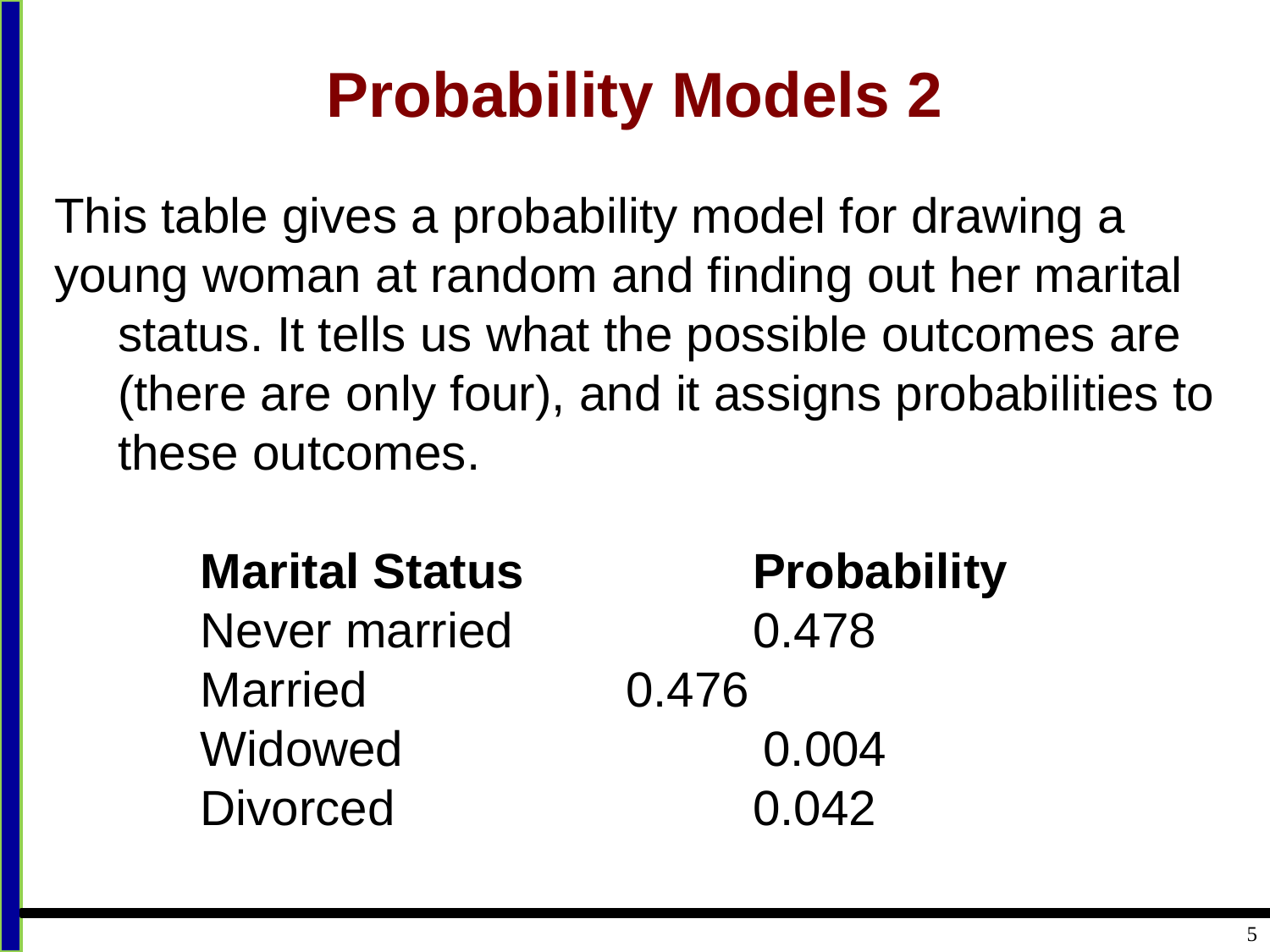

# Probability Models 2
This table gives a probability model for drawing a
young woman at random and finding out her marital status. It tells us what the possible outcomes are (there are only four), and it assigns probabilities to these outcomes.

	      Marital Status		Probability
	      Never married		0.478
	      Married			0.476
	      Widowed		          0.004
	      Divorced			0.042